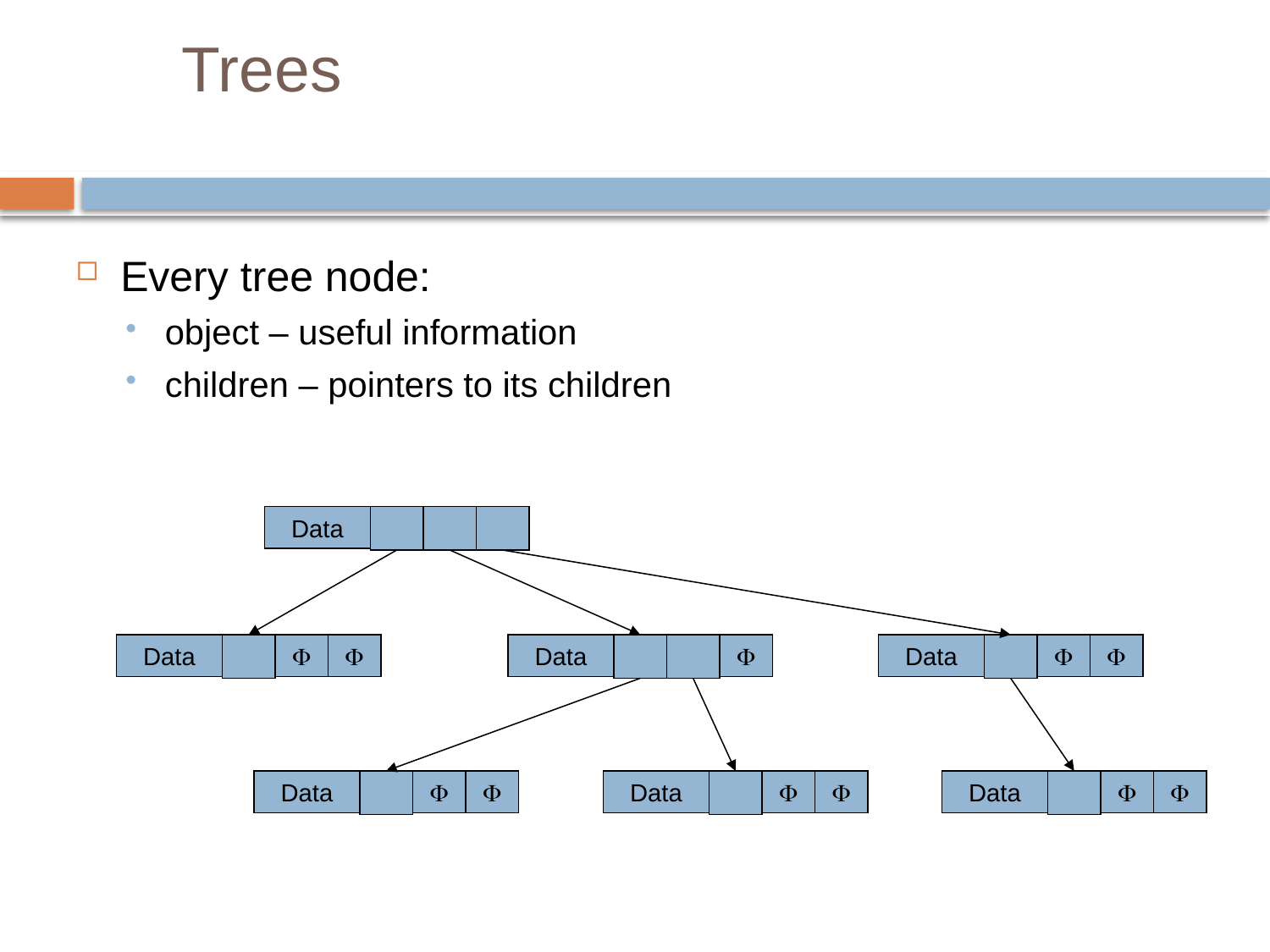

# Trees
Every tree node:
object – useful information
children – pointers to its children
Data

Data

Φ
Φ
Data

Φ
Data

Φ
Φ
Data

Φ
Φ
Data

Φ
Φ
Data

Φ
Φ